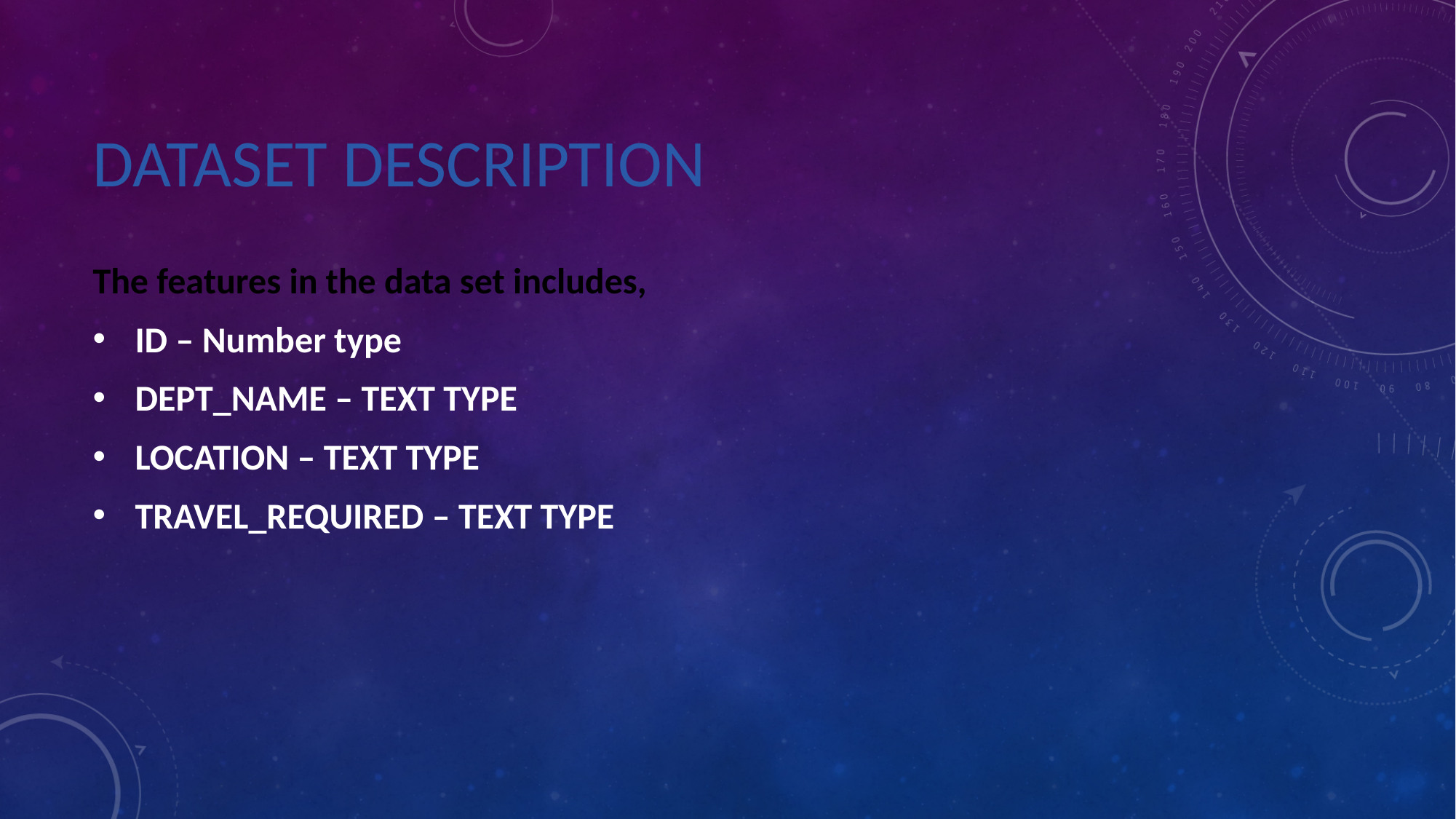

# DATASET description
The features in the data set includes,
 ID – Number type
 DEPT_NAME – TEXT TYPE
 LOCATION – TEXT TYPE
 TRAVEL_REQUIRED – TEXT TYPE